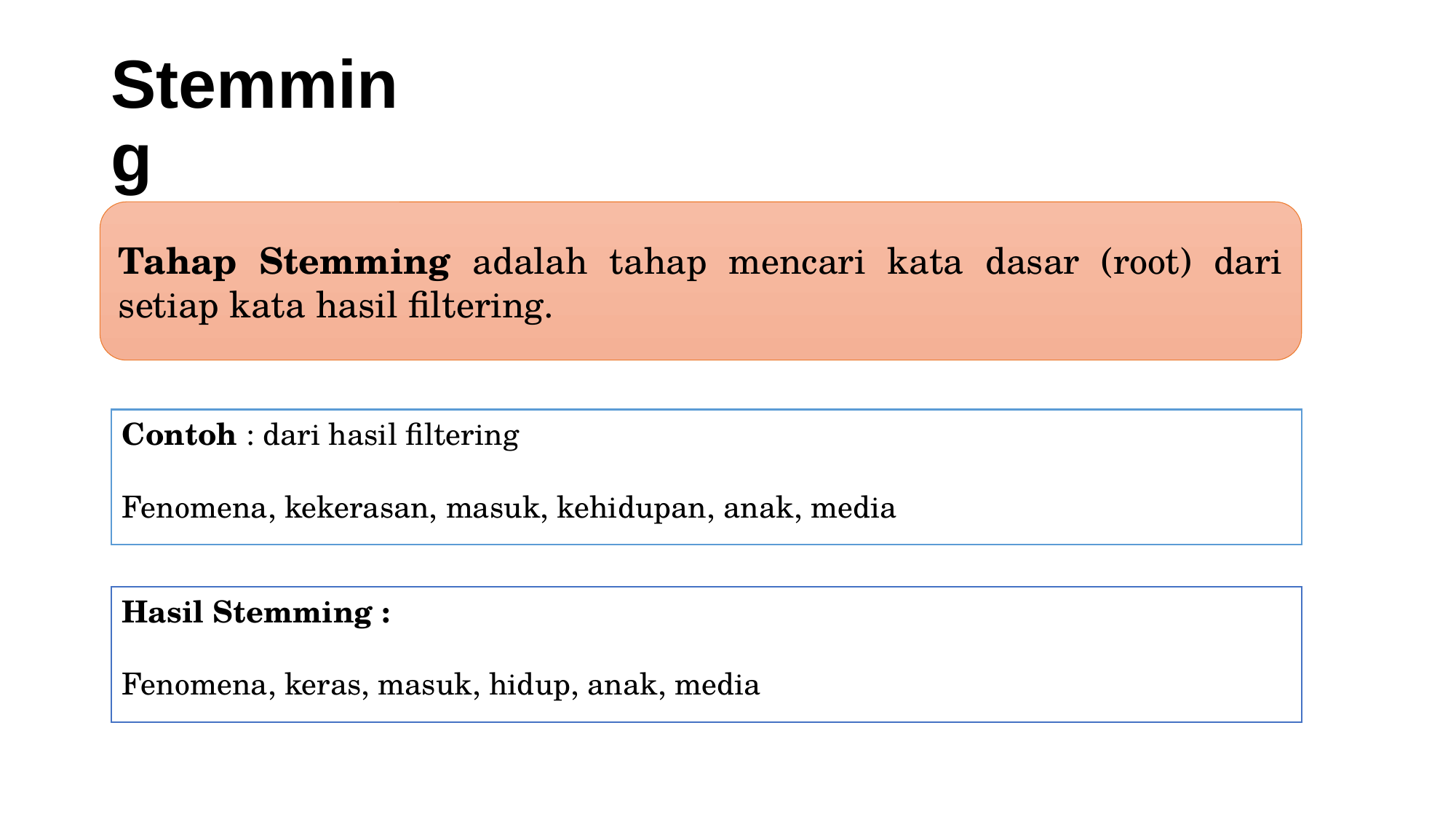

# Stemming
Tahap Stemming adalah tahap mencari kata dasar (root) dari setiap kata hasil filtering.
Contoh : dari hasil filtering

Fenomena, kekerasan, masuk, kehidupan, anak, media
Hasil Stemming :

Fenomena, keras, masuk, hidup, anak, media